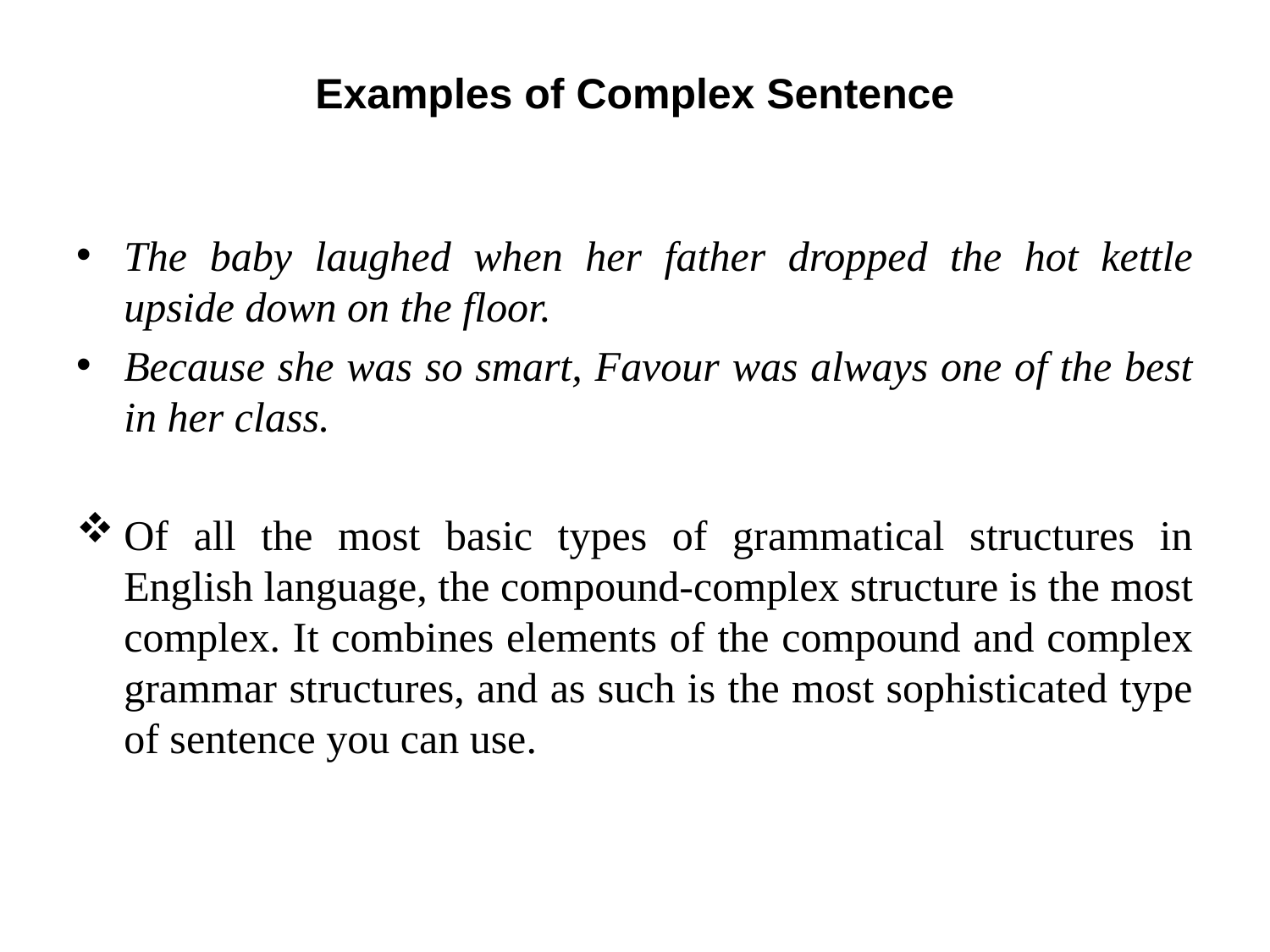

# Examples of Complex Sentence
The baby laughed when her father dropped the hot kettle upside down on the floor.
Because she was so smart, Favour was always one of the best in her class.

Of all the most basic types of grammatical structures in English language, the compound-complex structure is the most complex. It combines elements of the compound and complex grammar structures, and as such is the most sophisticated type of sentence you can use.